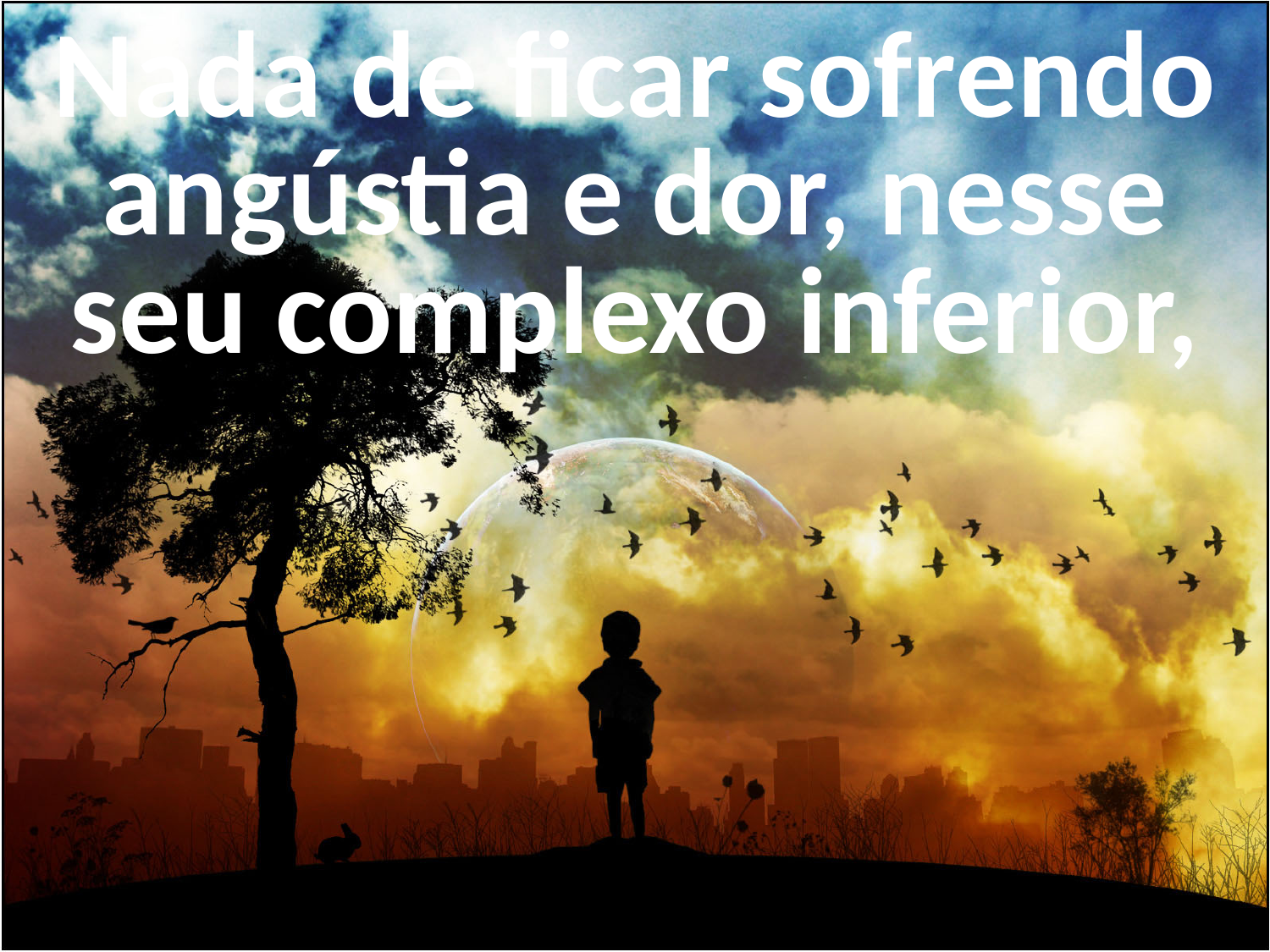

Nada de ficar sofrendo angústia e dor, nesse seu complexo inferior,